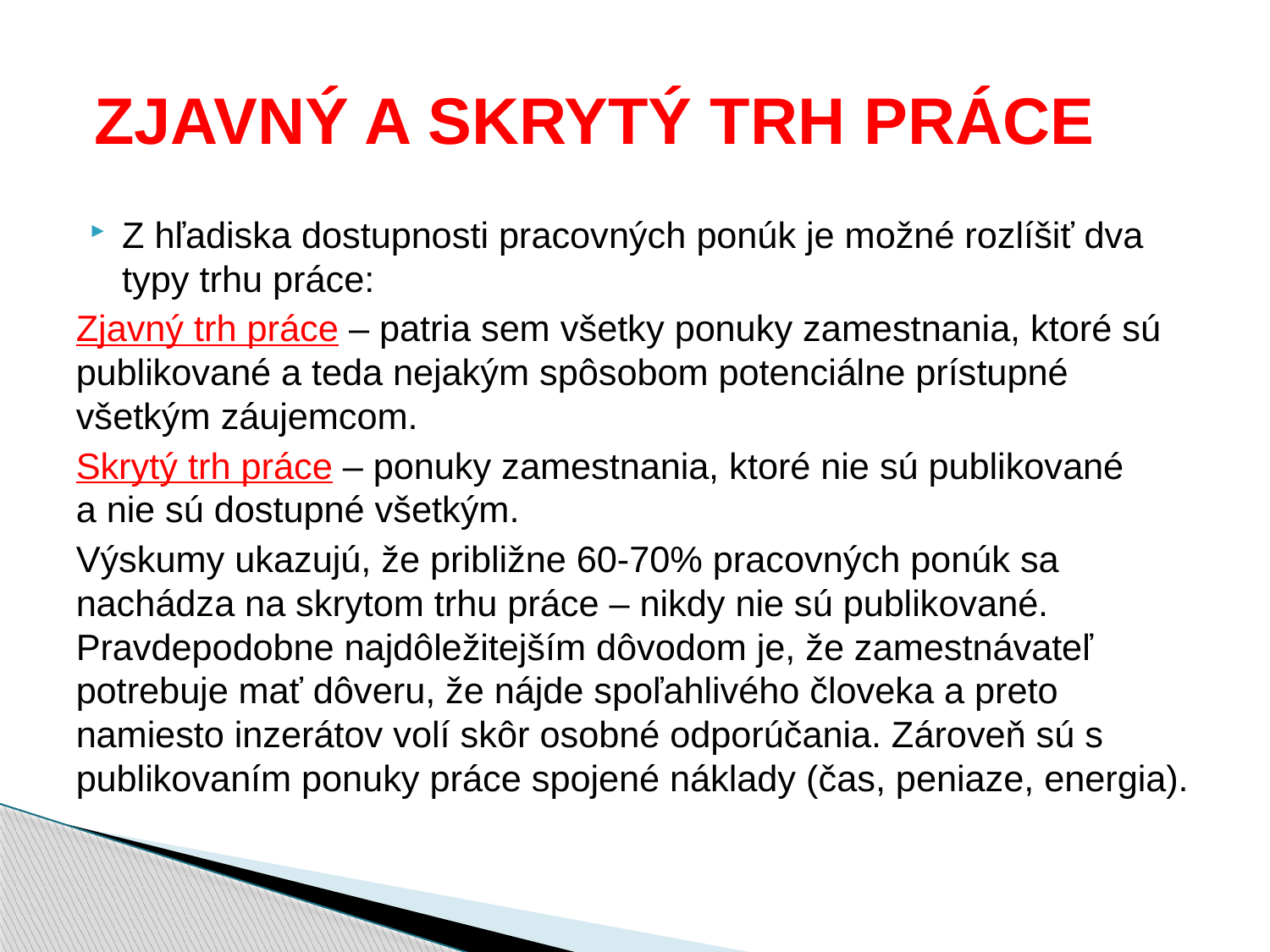

# ZJAVNÝ A SKRYTÝ TRH PRÁCE
Z hľadiska dostupnosti pracovných ponúk je možné rozlíšiť dva typy trhu práce:
Zjavný trh práce – patria sem všetky ponuky zamestnania, ktoré sú publikované a teda nejakým spôsobom potenciálne prístupné všetkým záujemcom.
Skrytý trh práce – ponuky zamestnania, ktoré nie sú publikované a nie sú dostupné všetkým.
Výskumy ukazujú, že približne 60-70% pracovných ponúk sa nachádza na skrytom trhu práce – nikdy nie sú publikované. Pravdepodobne najdôležitejším dôvodom je, že zamestnávateľ potrebuje mať dôveru, že nájde spoľahlivého človeka a preto namiesto inzerátov volí skôr osobné odporúčania. Zároveň sú s publikovaním ponuky práce spojené náklady (čas, peniaze, energia).